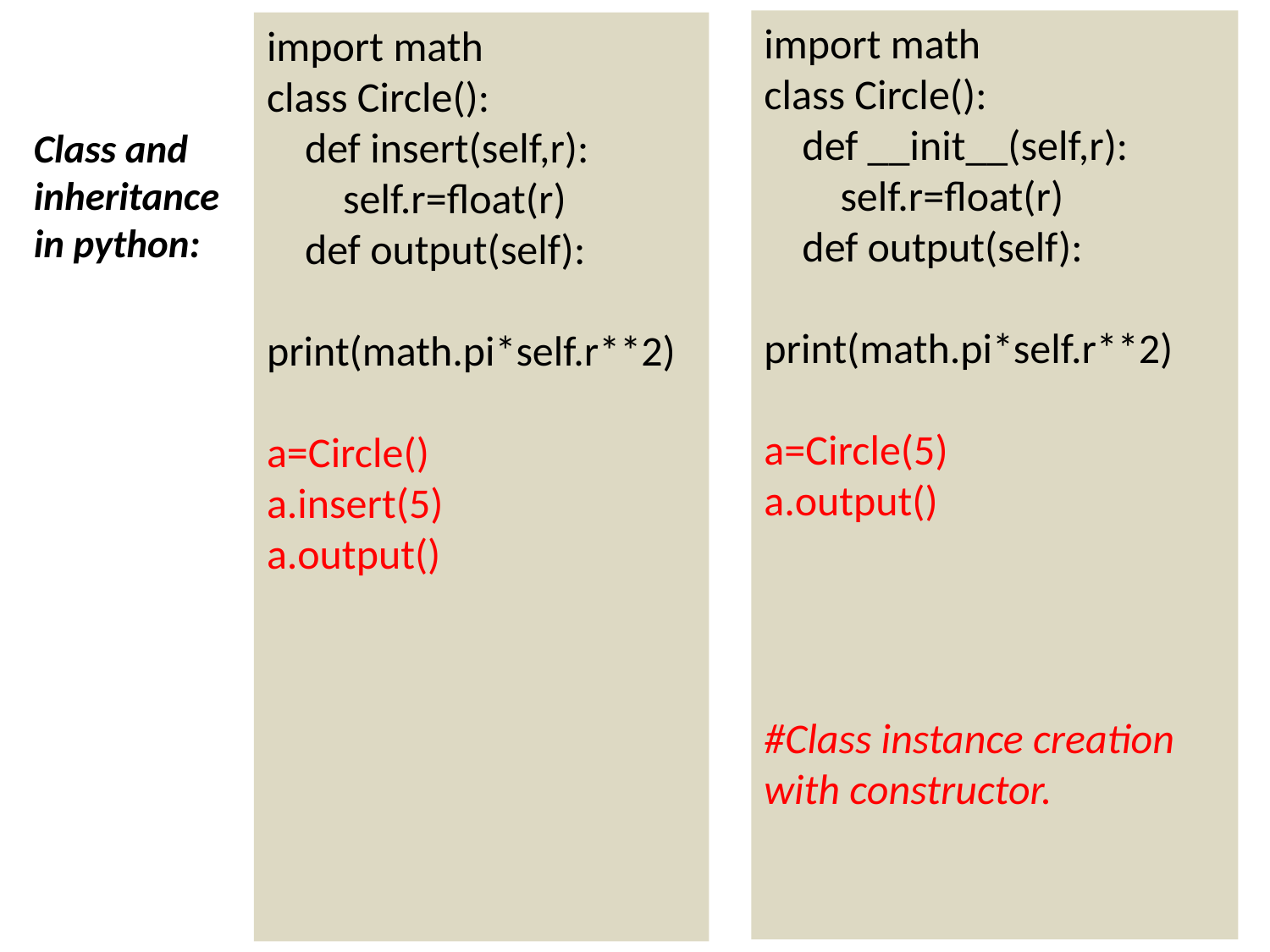

import math
class Circle():
    def __init__(self,r):
        self.r=float(r)
    def output(self):
        print(math.pi*self.r**2)
a=Circle(5)
a.output()

#Class instance creation with constructor.
import math
class Circle():
    def insert(self,r):
        self.r=float(r)
    def output(self):
        print(math.pi*self.r**2)
a=Circle()
a.insert(5)
a.output()

Class and inheritance in python: